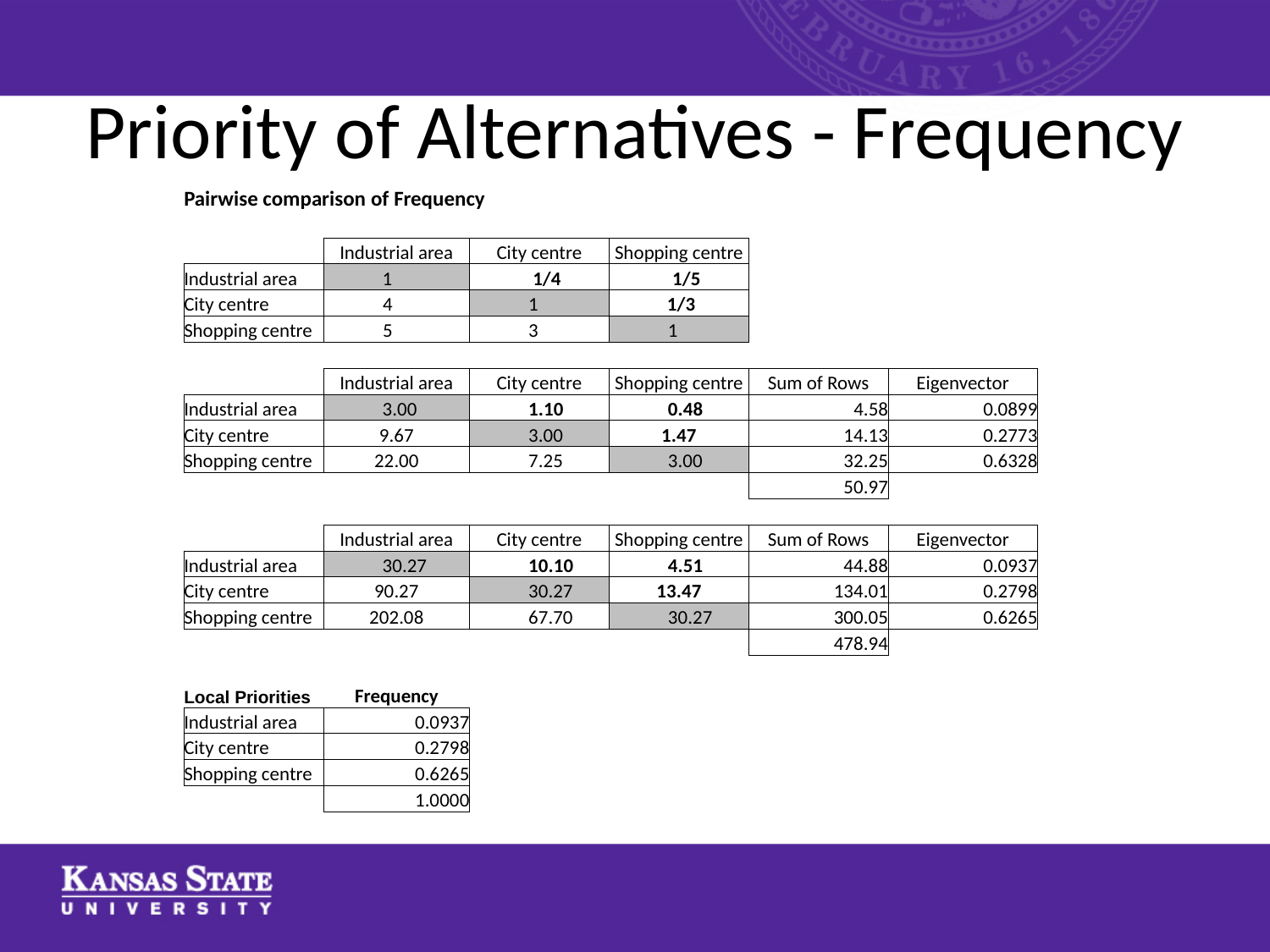

# Priority of Alternatives - Frequency
| Pairwise comparison of Frequency |  |  |  |  |  |
| --- | --- | --- | --- | --- | --- |
|  |  |  |  |  |  |
|  | Industrial area | City centre | Shopping centre |  |  |
| Industrial area | 1 | 1/4 | 1/5 |  |  |
| City centre | 4 | 1 | 1/3 |  |  |
| Shopping centre | 5 | 3 | 1 |  |  |
|  |  |  |  |  |  |
|  | Industrial area | City centre | Shopping centre | Sum of Rows | Eigenvector |
| Industrial area | 3.00 | 1.10 | 0.48 | 4.58 | 0.0899 |
| City centre | 9.67 | 3.00 | 1.47 | 14.13 | 0.2773 |
| Shopping centre | 22.00 | 7.25 | 3.00 | 32.25 | 0.6328 |
|  |  |  |  | 50.97 |  |
|  |  |  |  |  |  |
|  | Industrial area | City centre | Shopping centre | Sum of Rows | Eigenvector |
| Industrial area | 30.27 | 10.10 | 4.51 | 44.88 | 0.0937 |
| City centre | 90.27 | 30.27 | 13.47 | 134.01 | 0.2798 |
| Shopping centre | 202.08 | 67.70 | 30.27 | 300.05 | 0.6265 |
|  |  |  |  | 478.94 |  |
|  |  |  |  |  |  |
| Local Priorities | Frequency |  |  |  |  |
| Industrial area | 0.0937 |  |  |  |  |
| City centre | 0.2798 |  |  |  |  |
| Shopping centre | 0.6265 |  |  |  |  |
|  | 1.0000 |  |  |  |  |